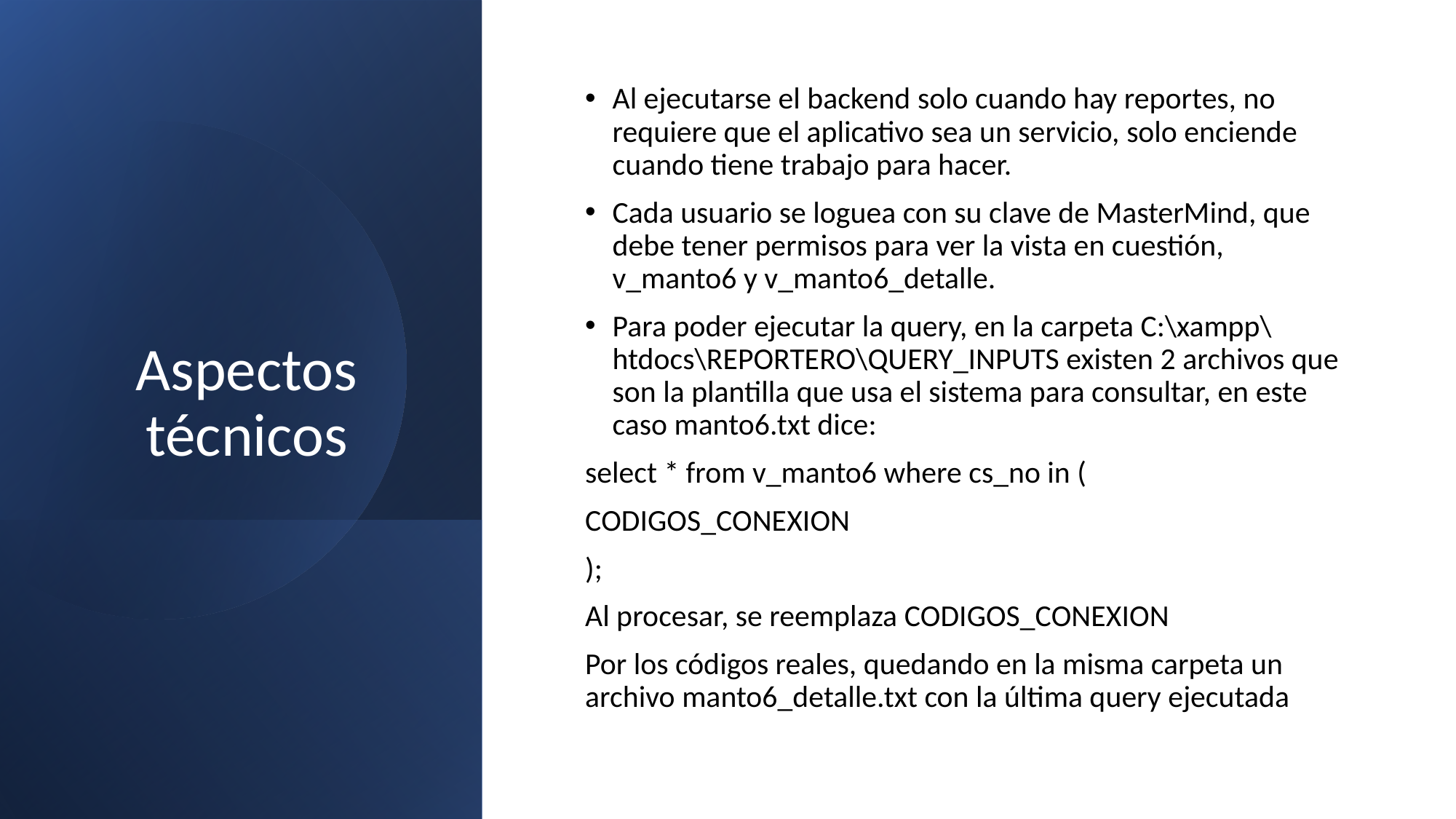

# Aspectos técnicos
Al ejecutarse el backend solo cuando hay reportes, no requiere que el aplicativo sea un servicio, solo enciende cuando tiene trabajo para hacer.
Cada usuario se loguea con su clave de MasterMind, que debe tener permisos para ver la vista en cuestión, v_manto6 y v_manto6_detalle.
Para poder ejecutar la query, en la carpeta C:\xampp\htdocs\REPORTERO\QUERY_INPUTS existen 2 archivos que son la plantilla que usa el sistema para consultar, en este caso manto6.txt dice:
select * from v_manto6 where cs_no in (
CODIGOS_CONEXION
);
Al procesar, se reemplaza CODIGOS_CONEXION
Por los códigos reales, quedando en la misma carpeta un archivo manto6_detalle.txt con la última query ejecutada